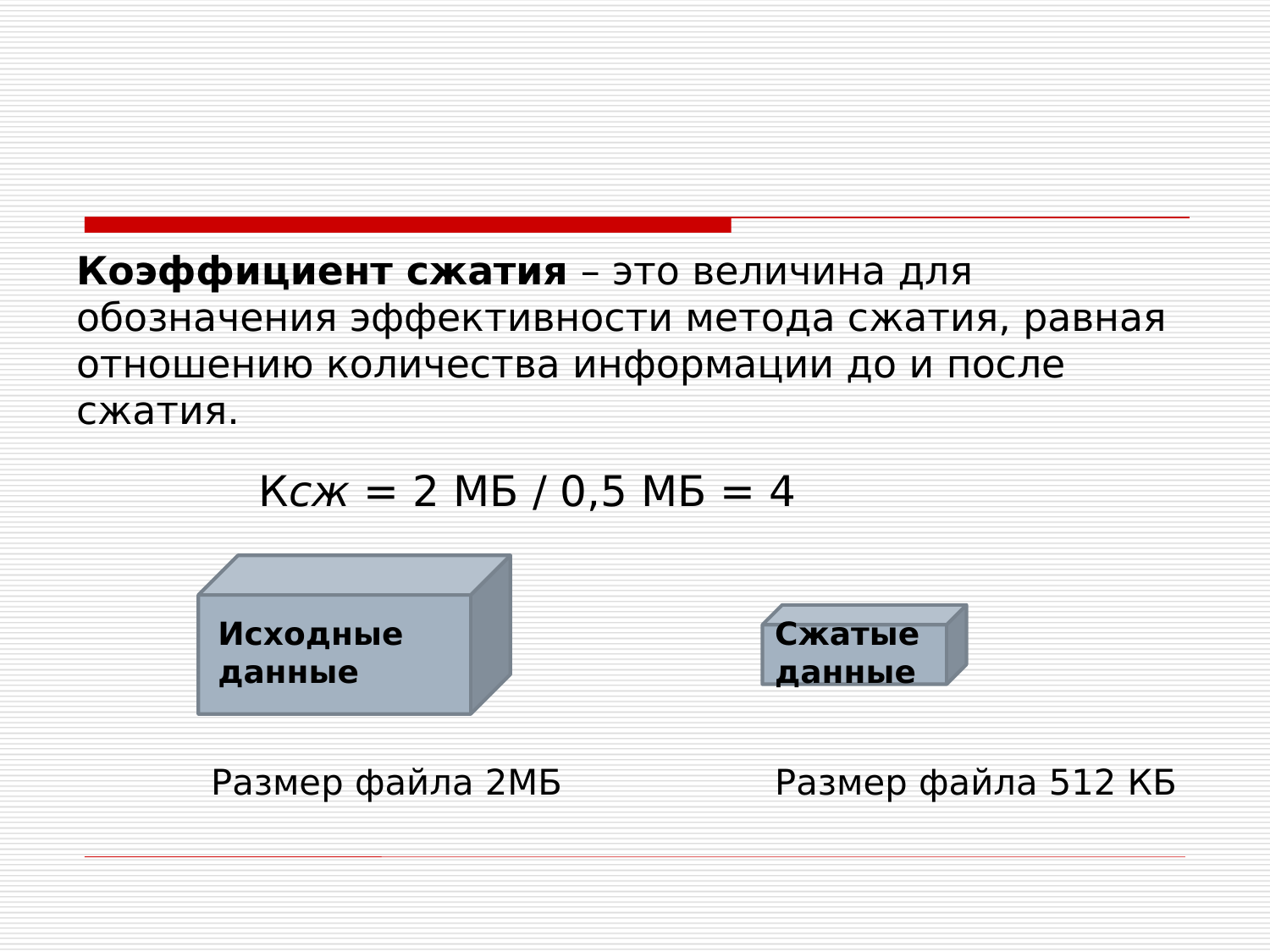

Коэффициент сжатия – это величина для обозначения эффективности метода сжатия, равная отношению количества информации до и после сжатия.

Ксж = 2 МБ / 0,5 МБ = 4

Исходные данные
Сжатые
данные
Размер файла 2МБ
Размер файла 512 КБ